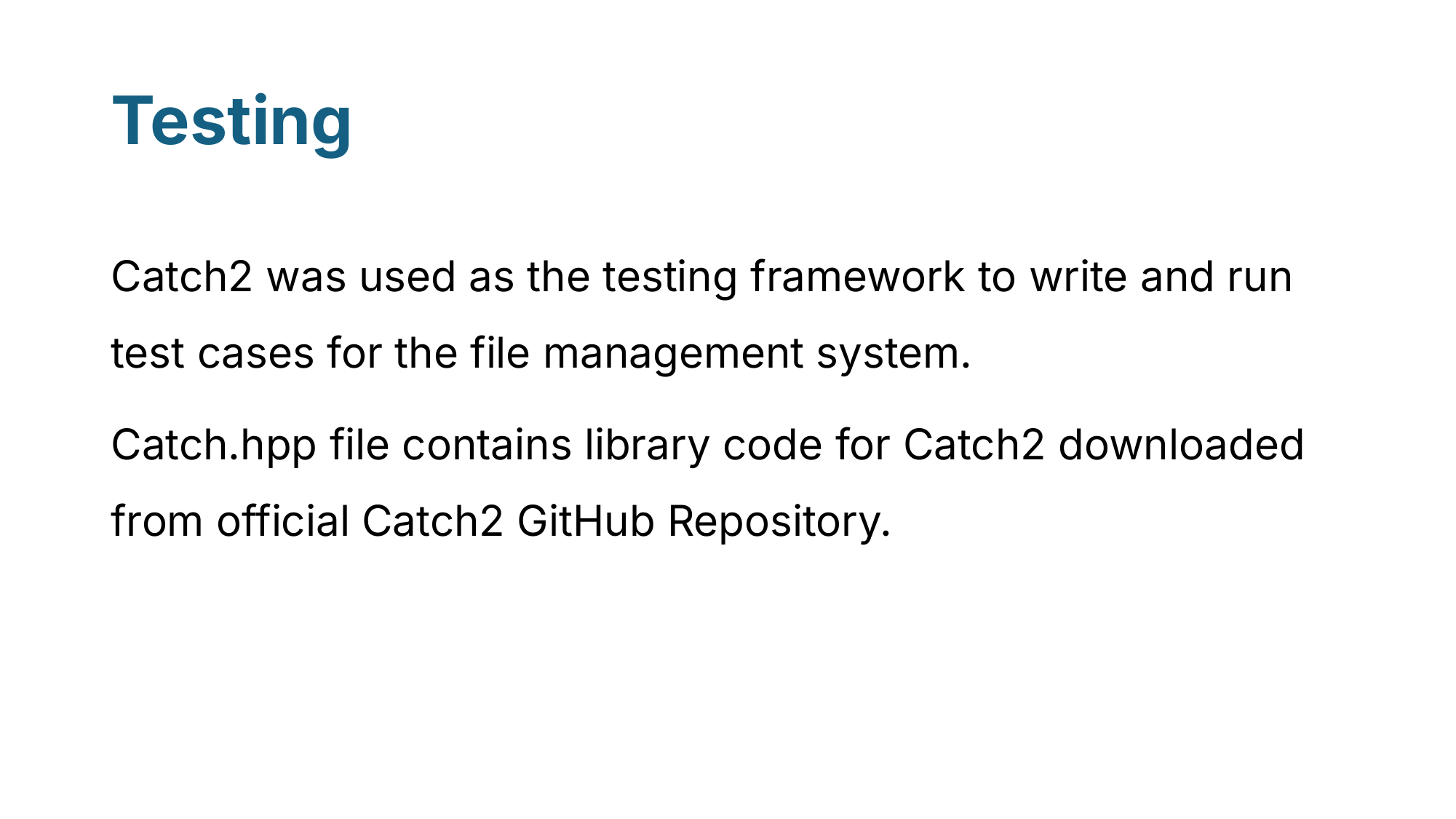

# Testing
Catch2 was used as the testing framework to write and run test cases for the file management system.
Catch.hpp file contains library code for Catch2 downloaded from official Catch2 GitHub Repository.